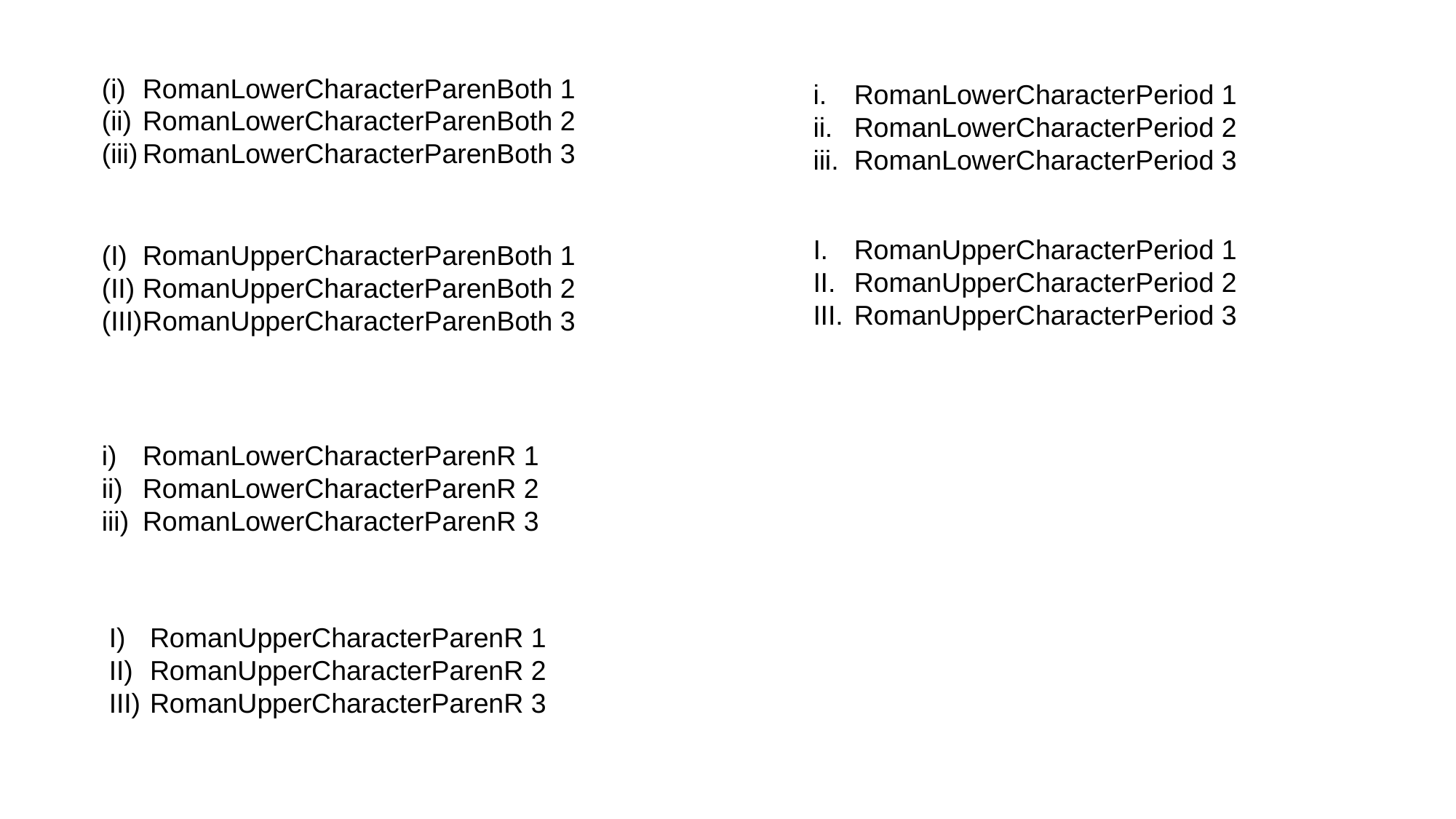

RomanLowerCharacterParenBoth 1
RomanLowerCharacterParenBoth 2
RomanLowerCharacterParenBoth 3
RomanLowerCharacterPeriod 1
RomanLowerCharacterPeriod 2
RomanLowerCharacterPeriod 3
RomanUpperCharacterPeriod 1
RomanUpperCharacterPeriod 2
RomanUpperCharacterPeriod 3
RomanUpperCharacterParenBoth 1
RomanUpperCharacterParenBoth 2
RomanUpperCharacterParenBoth 3
RomanLowerCharacterParenR 1
RomanLowerCharacterParenR 2
RomanLowerCharacterParenR 3
RomanUpperCharacterParenR 1
RomanUpperCharacterParenR 2
RomanUpperCharacterParenR 3